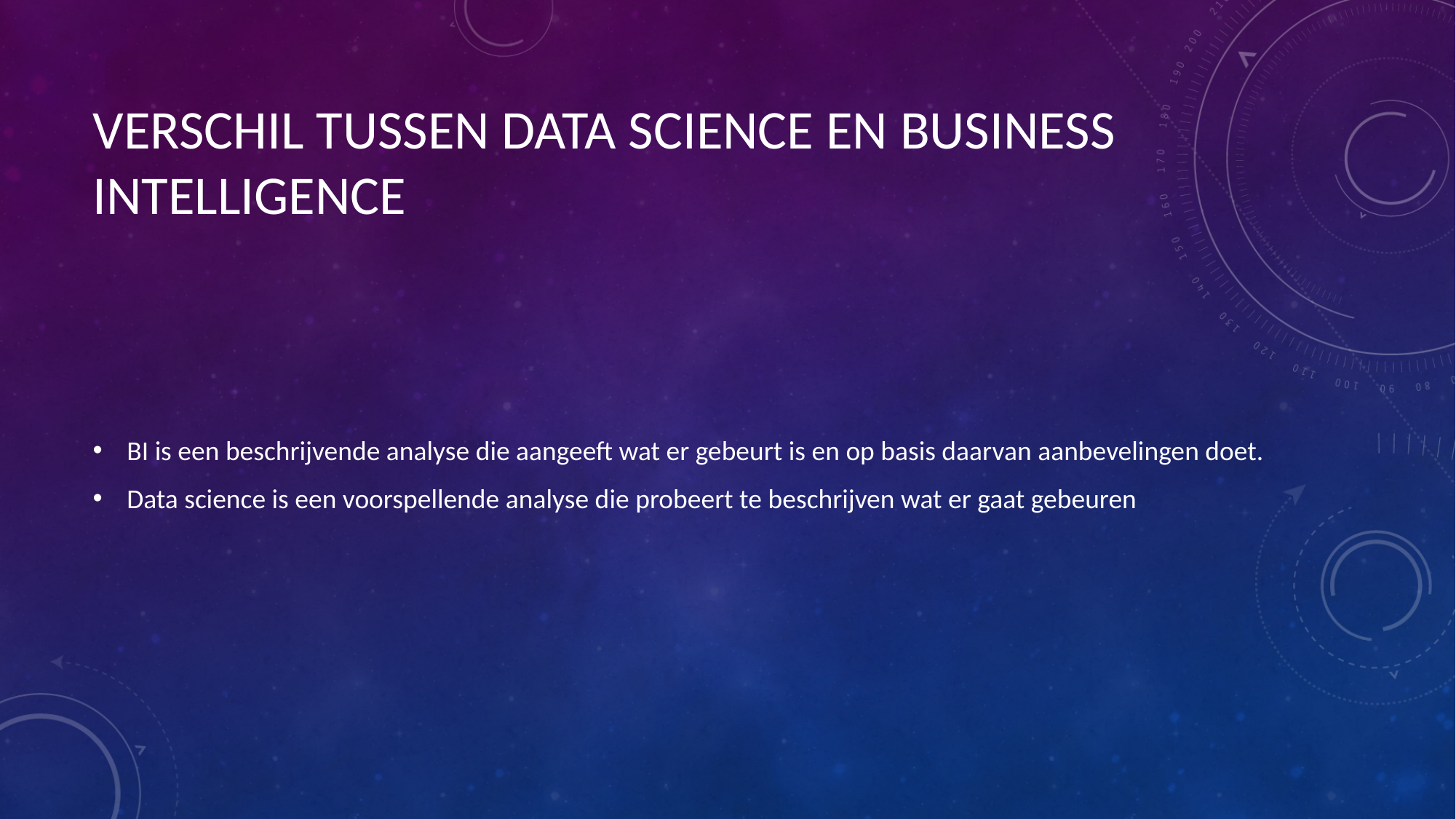

# Verschil Tussen Data science en Business intelligence
BI is een beschrijvende analyse die aangeeft wat er gebeurt is en op basis daarvan aanbevelingen doet.
Data science is een voorspellende analyse die probeert te beschrijven wat er gaat gebeuren